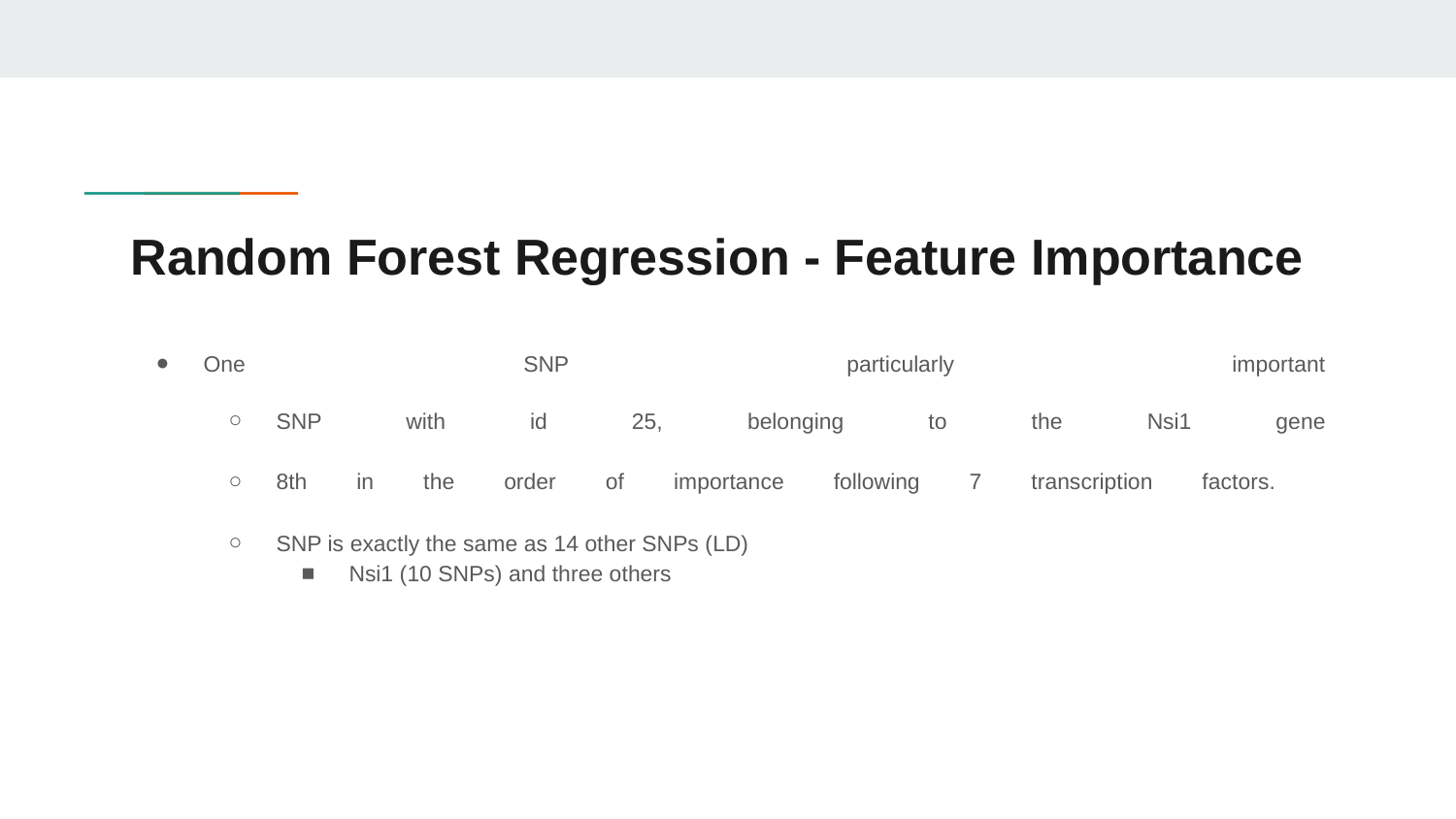

# Random Forest Regression - Feature Importance

One SNP particularly important
SNP with id 25, belonging to the Nsi1 gene
8th in the order of importance following 7 transcription factors.
SNP is exactly the same as 14 other SNPs (LD)
Nsi1 (10 SNPs) and three others